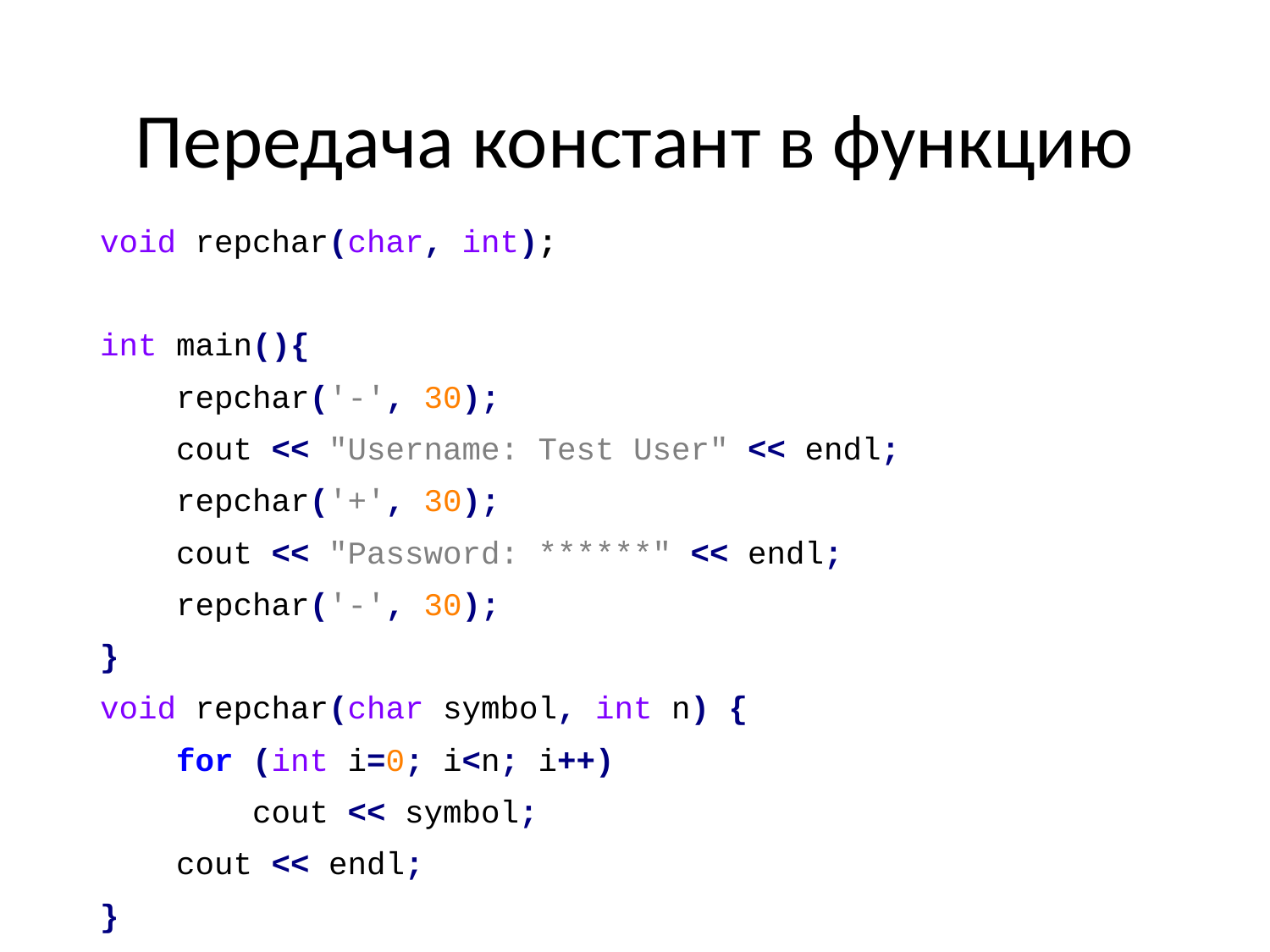

# Передача констант в функцию
void repchar(char, int);

int main(){
    repchar('-', 30);
    cout << "Username: Test User" << endl;
    repchar('+', 30);
    cout << "Password: ******" << endl;
    repchar('-', 30);
}
void repchar(char symbol, int n) {
    for (int i=0; i<n; i++)
        cout << symbol;
    cout << endl;
}